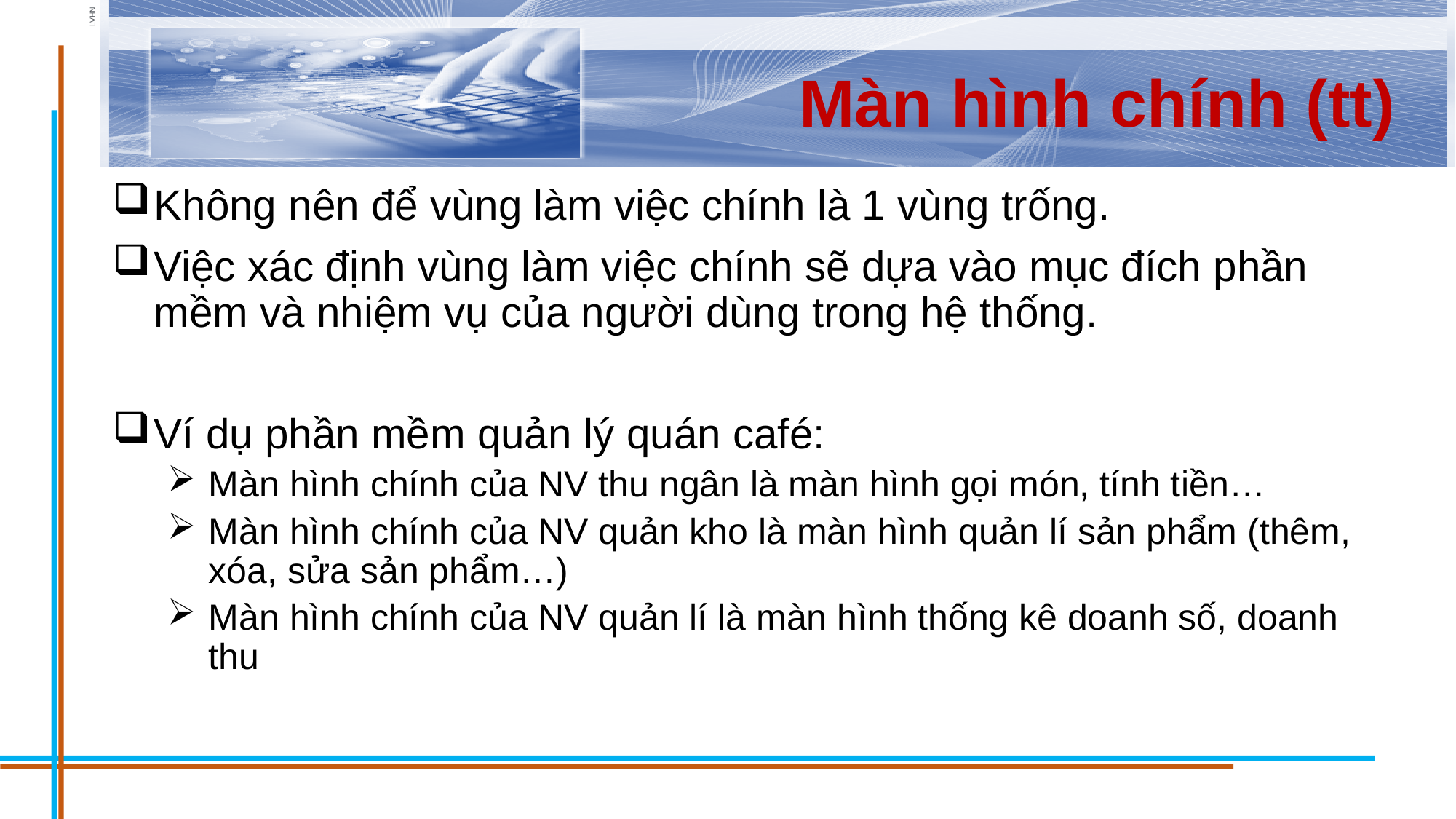

# Màn hình chính (tt)
Không nên để vùng làm việc chính là 1 vùng trống.
Việc xác định vùng làm việc chính sẽ dựa vào mục đích phần mềm và nhiệm vụ của người dùng trong hệ thống.

Ví dụ phần mềm quản lý quán café:
Màn hình chính của NV thu ngân là màn hình gọi món, tính tiền…
Màn hình chính của NV quản kho là màn hình quản lí sản phẩm (thêm, xóa, sửa sản phẩm…)
Màn hình chính của NV quản lí là màn hình thống kê doanh số, doanh thu